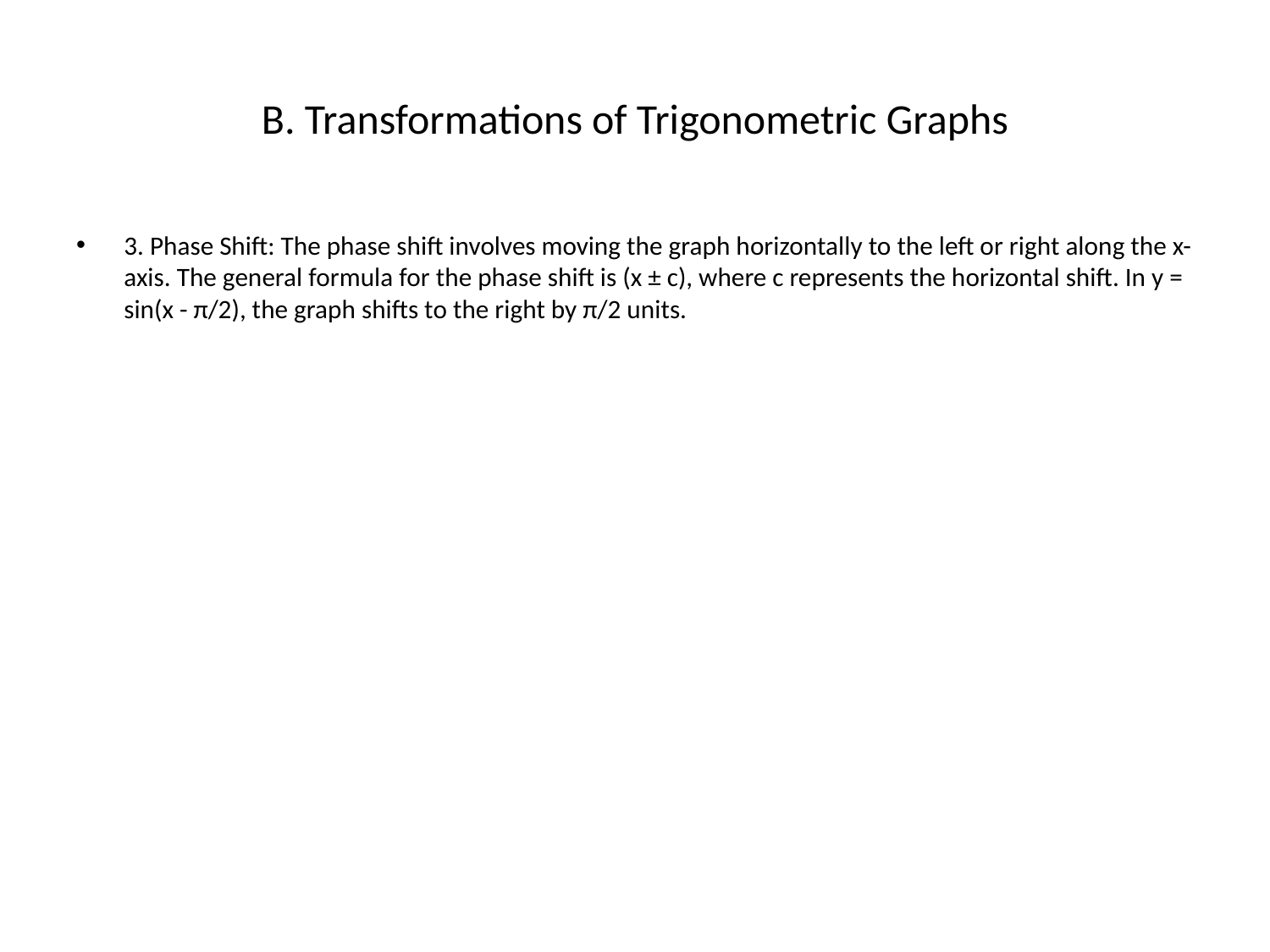

# B. Transformations of Trigonometric Graphs
3. Phase Shift: The phase shift involves moving the graph horizontally to the left or right along the x-axis. The general formula for the phase shift is (x ± c), where c represents the horizontal shift. In y = sin(x - π/2), the graph shifts to the right by π/2 units.